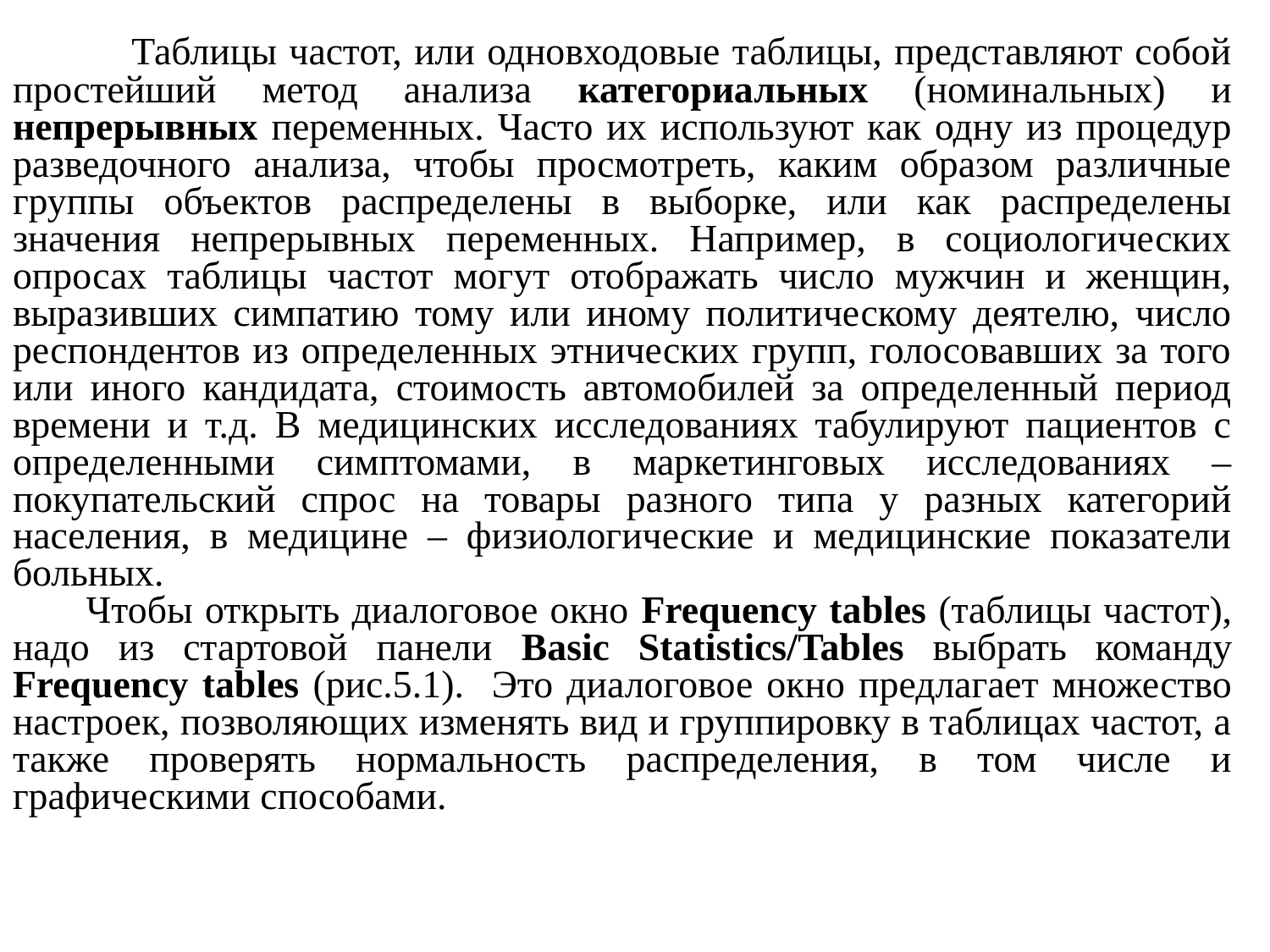

Таблицы частот, или одновходовые таблицы, представляют собой простейший метод анализа категориальных (номинальных) и непрерывных переменных. Часто их используют как одну из процедур разведочного анализа, чтобы просмотреть, каким образом различные группы объектов распределены в выборке, или как распределены значения непрерывных переменных. Например, в социологических опросах таблицы частот могут отображать число мужчин и женщин, выразивших симпатию тому или иному политическому деятелю, число респондентов из определенных этнических групп, голосовавших за того или иного кандидата, стоимость автомобилей за определенный период времени и т.д. В медицинских исследованиях табулируют пациентов с определенными симптомами, в маркетинговых исследованиях – покупательский спрос на товары разного типа у разных категорий населения, в медицине – физиологические и медицинские показатели больных.
      Чтобы открыть диалоговое окно Frequency tables (таблицы частот), надо из стартовой панели Basic Statistics/Tables выбрать команду Frequency tables (рис.5.1).  Это диалоговое окно предлагает множество настроек, позволяющих изменять вид и группировку в таблицах частот, а также проверять нормальность распределения, в том числе и графическими способами.